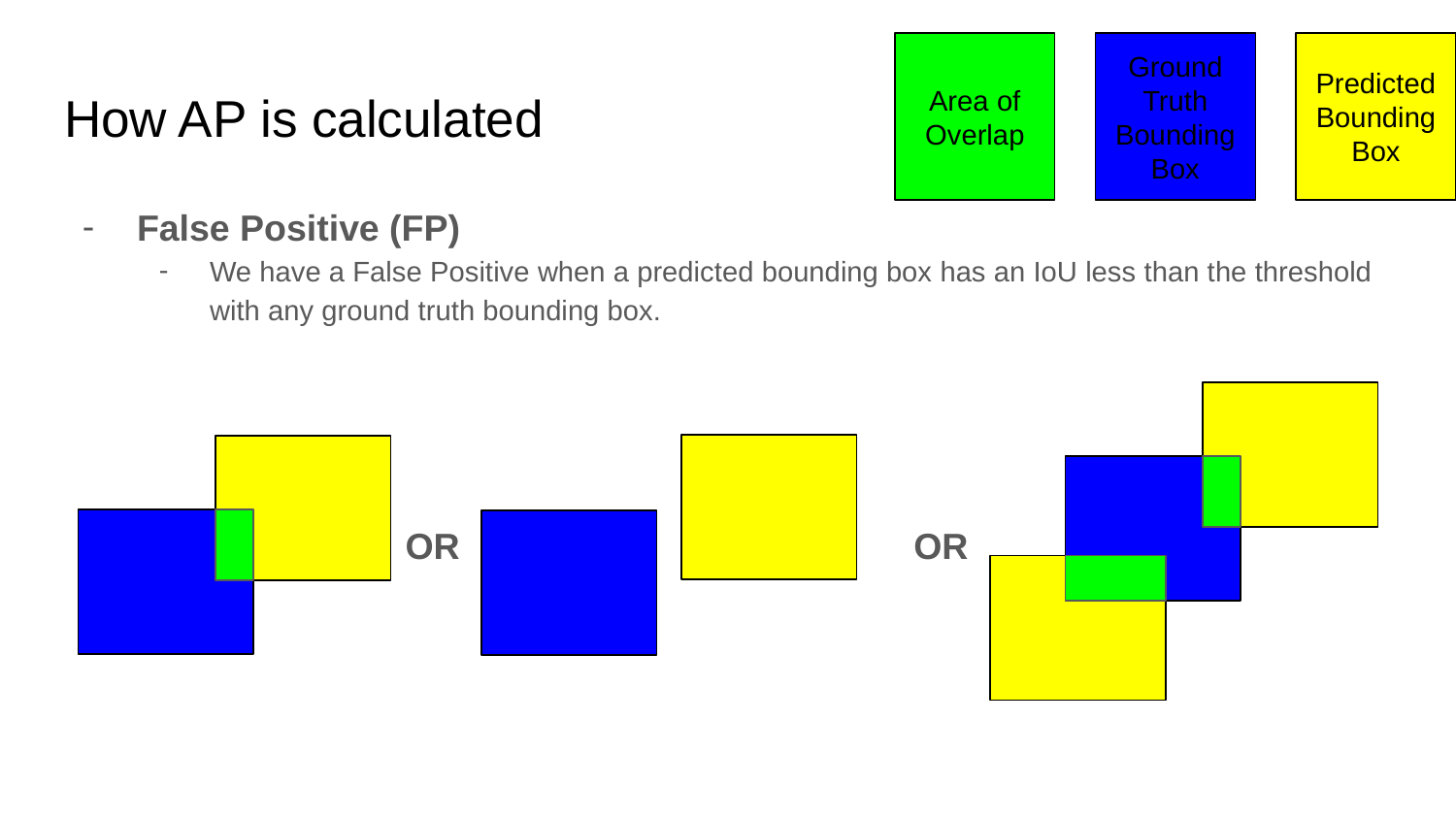

Area of Overlap
Ground Truth Bounding Box
Predicted Bounding Box
# How AP is calculated
False Positive (FP)
We have a False Positive when a predicted bounding box has an IoU less than the threshold with any ground truth bounding box.

OR
OR